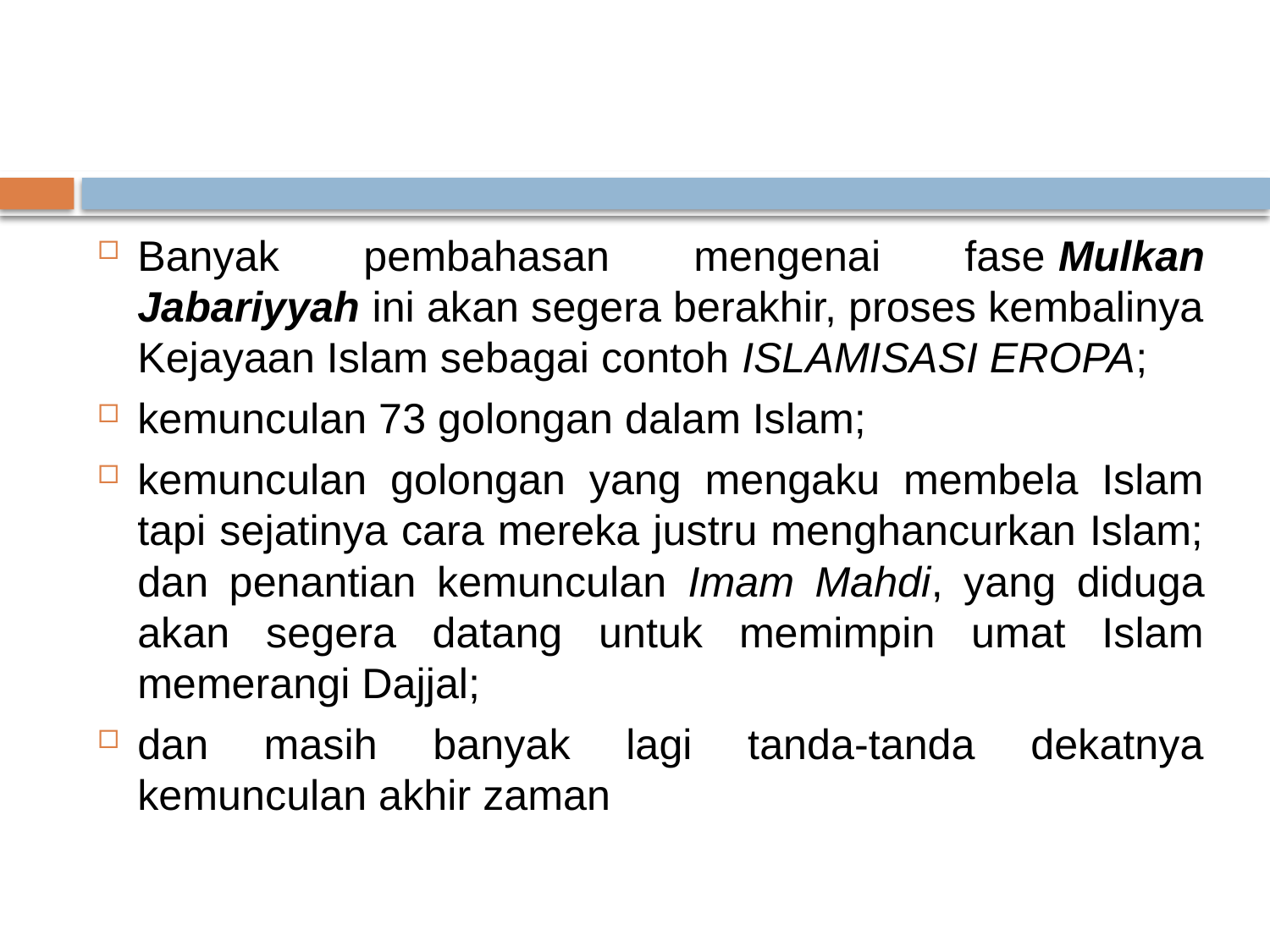

#
Banyak pembahasan mengenai fase Mulkan Jabariyyah ini akan segera berakhir, proses kembalinya Kejayaan Islam sebagai contoh ISLAMISASI EROPA;
kemunculan 73 golongan dalam Islam;
kemunculan golongan yang mengaku membela Islam tapi sejatinya cara mereka justru menghancurkan Islam; dan penantian kemunculan Imam Mahdi, yang diduga akan segera datang untuk memimpin umat Islam memerangi Dajjal;
dan masih banyak lagi tanda-tanda dekatnya kemunculan akhir zaman